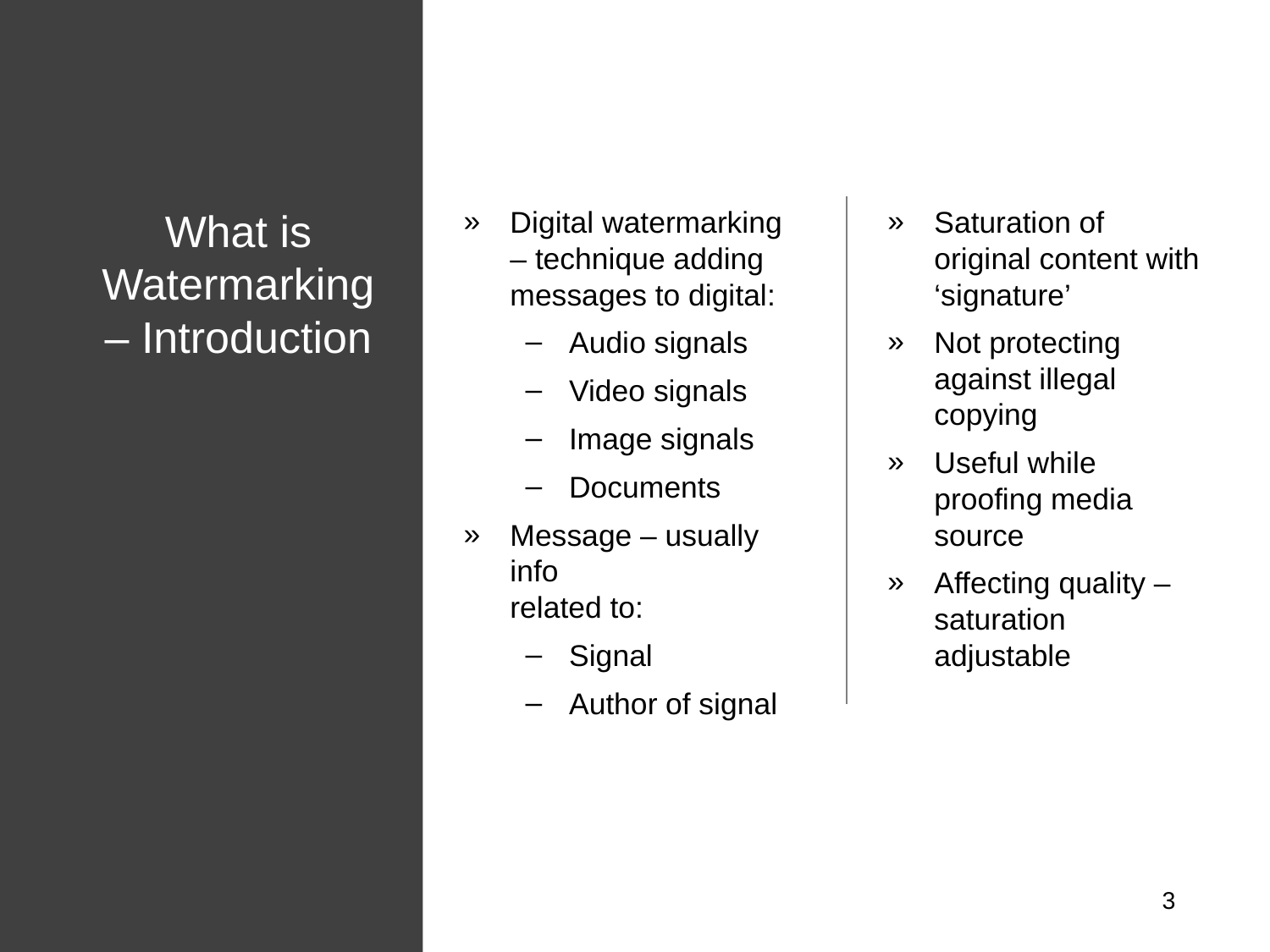

# What is Watermarking – Introduction
Digital watermarking – technique adding messages to digital:
Audio signals
Video signals
Image signals
Documents
Message – usually info
related to:
Signal
Author of signal
Saturation of original content with ‘signature’
Not protecting against illegal copying
Useful while proofing media source
Affecting quality – saturation
adjustable
3